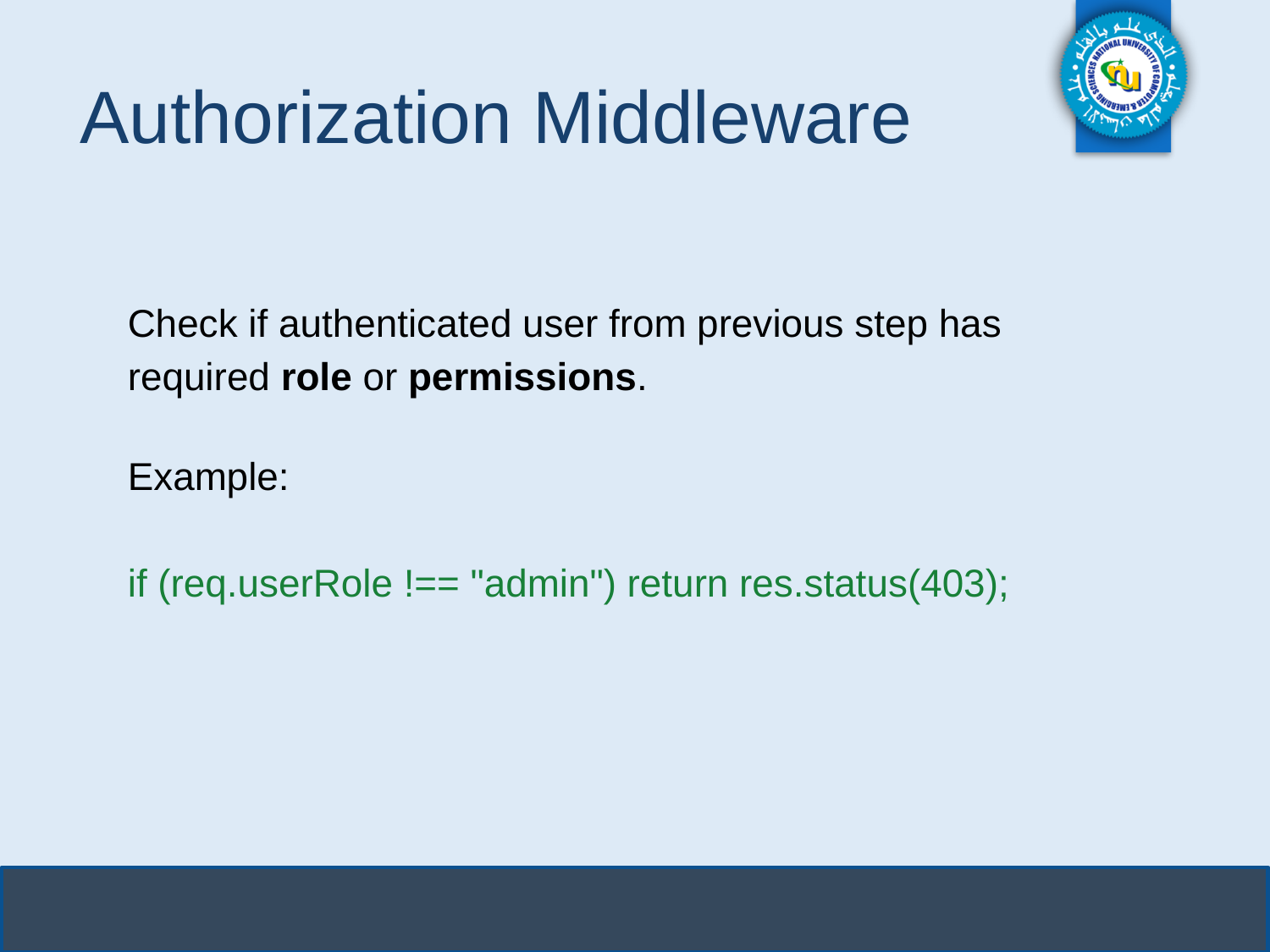

# Authorization Middleware
Check if authenticated user from previous step has required role or permissions.
Example:

if (req.userRole !== "admin") return res.status(403);